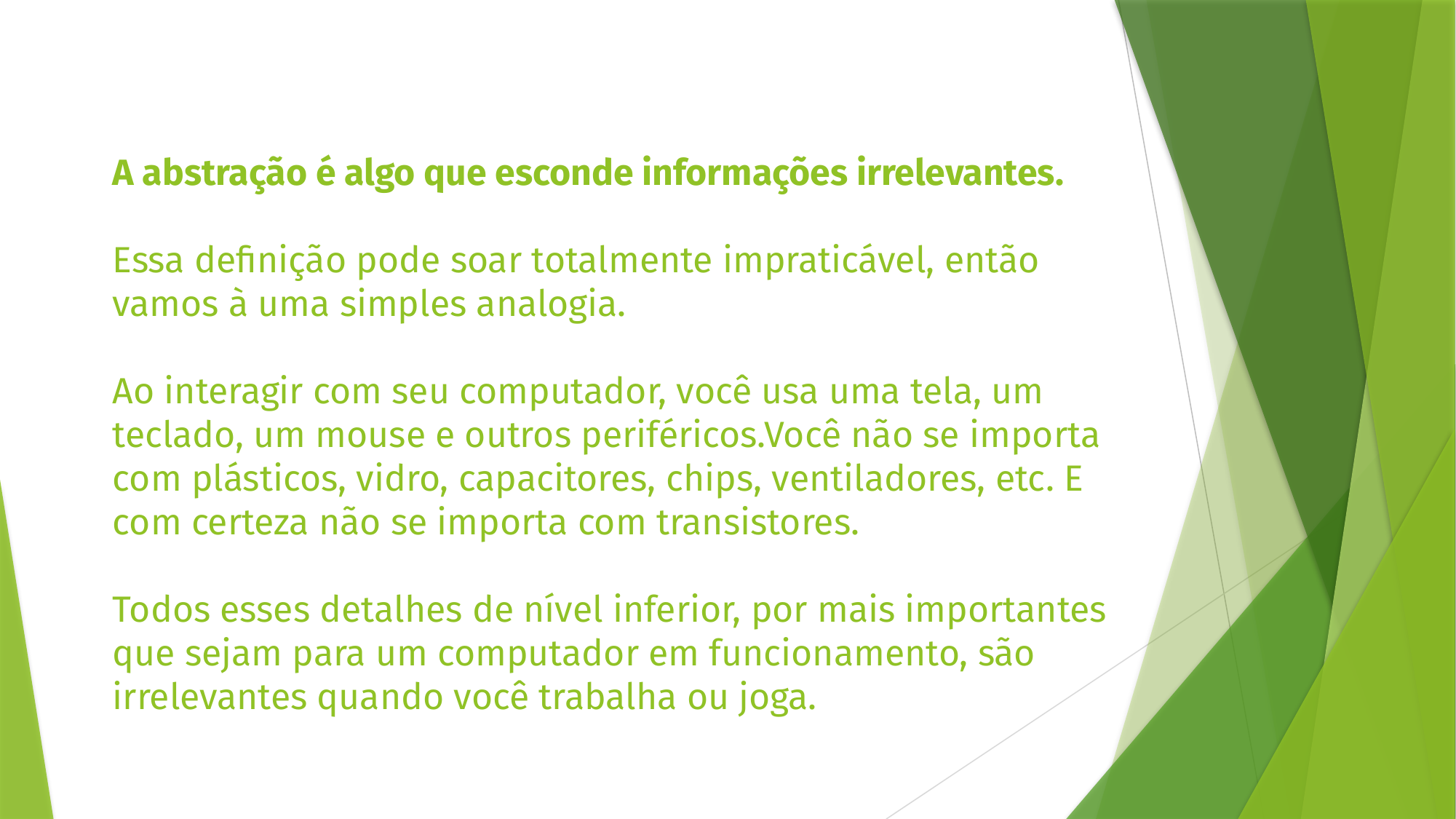

# A abstração é algo que esconde informações irrelevantes. Essa definição pode soar totalmente impraticável, então vamos à uma simples analogia. Ao interagir com seu computador, você usa uma tela, um teclado, um mouse e outros periféricos.Você não se importa com plásticos, vidro, capacitores, chips, ventiladores, etc. E com certeza não se importa com transistores. Todos esses detalhes de nível inferior, por mais importantes que sejam para um computador em funcionamento, são irrelevantes quando você trabalha ou joga.